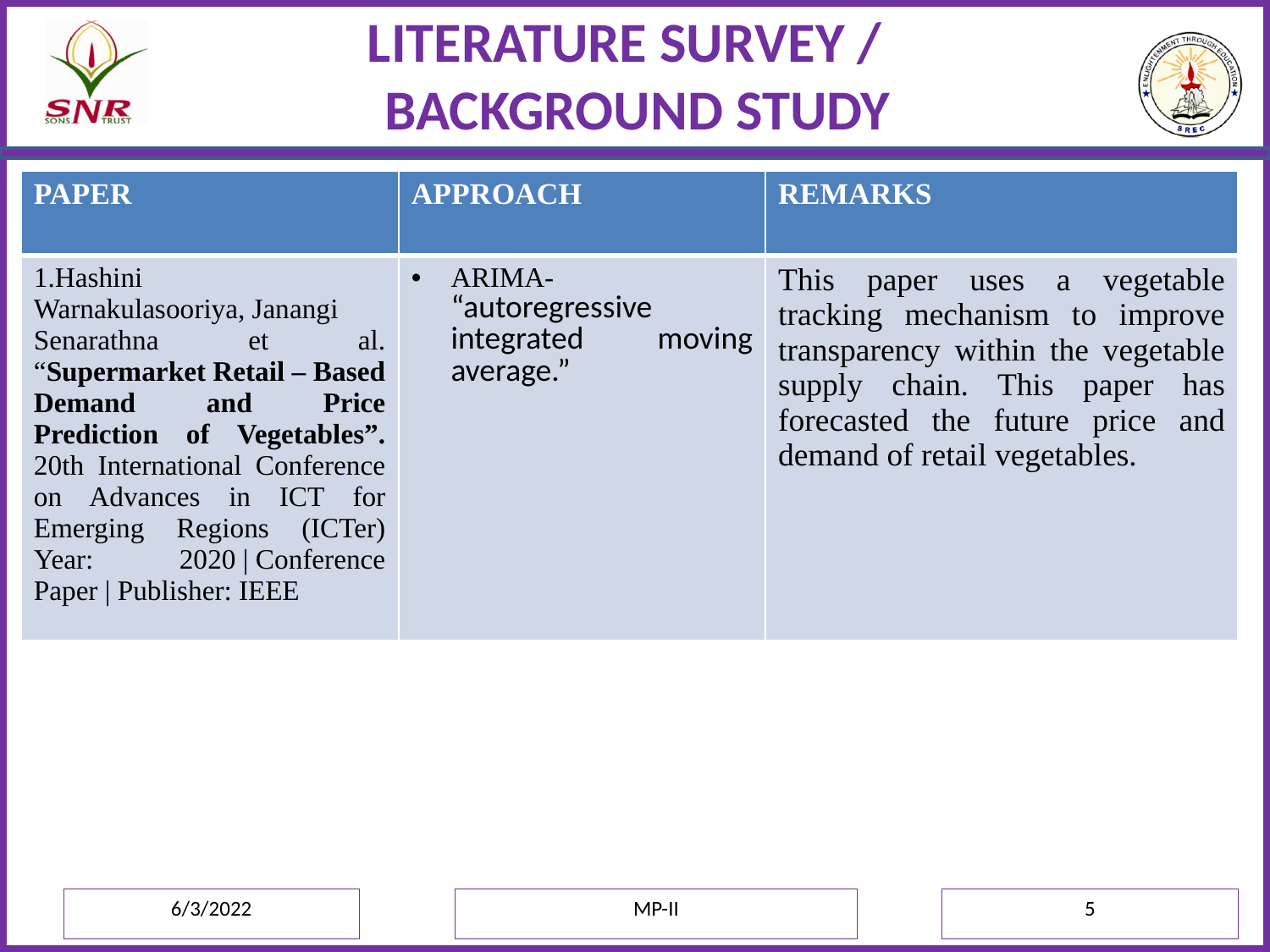

LITERATURE SURVEY /
 BACKGROUND STUDY

| PAPER | APPROACH | REMARKS |
| --- | --- | --- |
| 1.Hashini Warnakulasooriya, Janangi Senarathna et al. “Supermarket Retail – Based Demand and Price Prediction of Vegetables”. 20th International Conference on Advances in ICT for Emerging Regions (ICTer) Year: 2020 | Conference Paper | Publisher: IEEE | ARIMA- “autoregressive integrated moving average.” | This paper uses a vegetable tracking mechanism to improve transparency within the vegetable supply chain. This paper has forecasted the future price and demand of retail vegetables. |

6/3/2022
MP-II
5